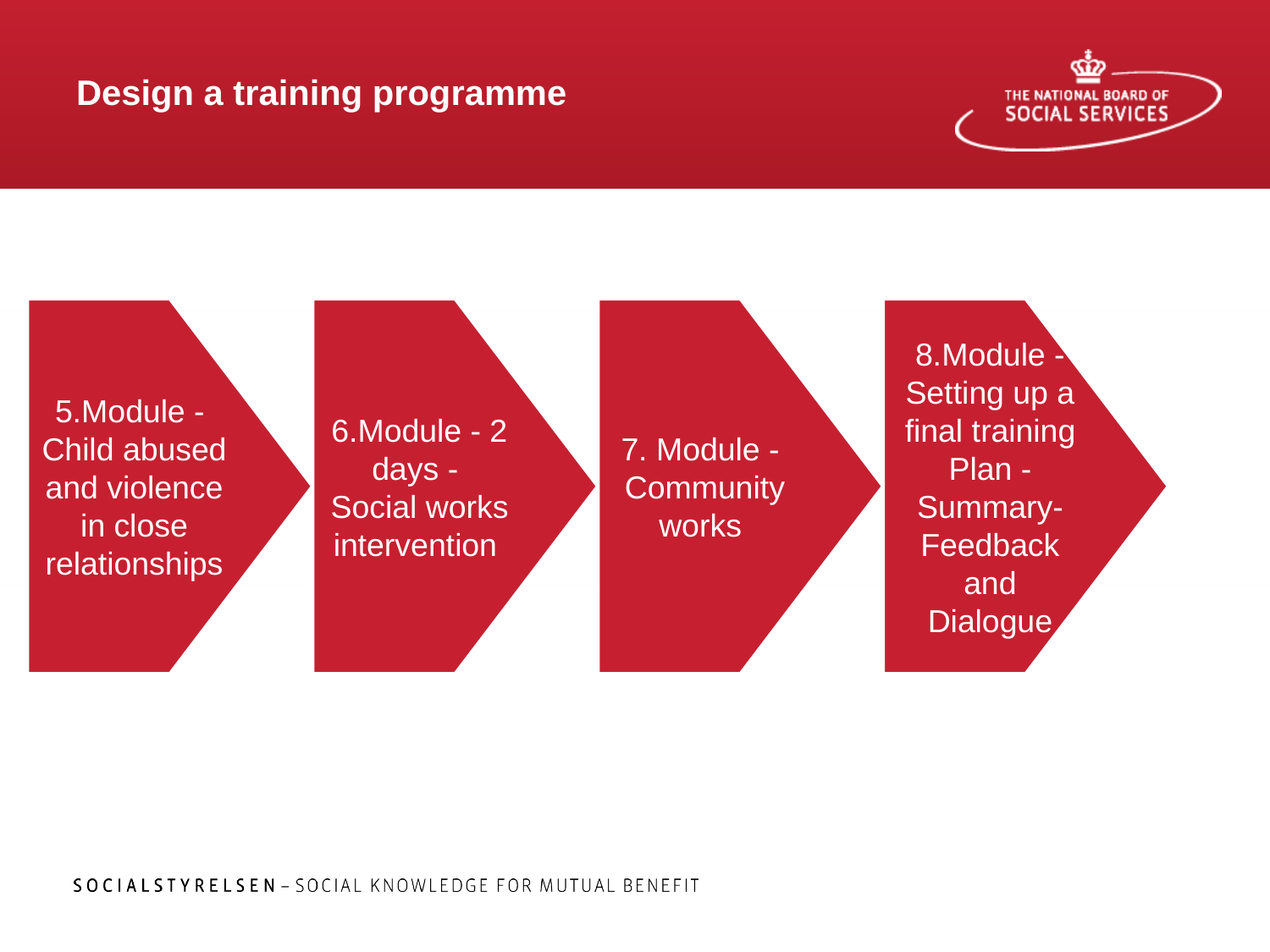

# Design a training programme
8.Module - Setting up a final training Plan -Summary- Feedback and Dialogue
7. Module -  Community works
6.Module - 2 days -  Social works intervention
5.Module -  Child abused and violence in close relationships